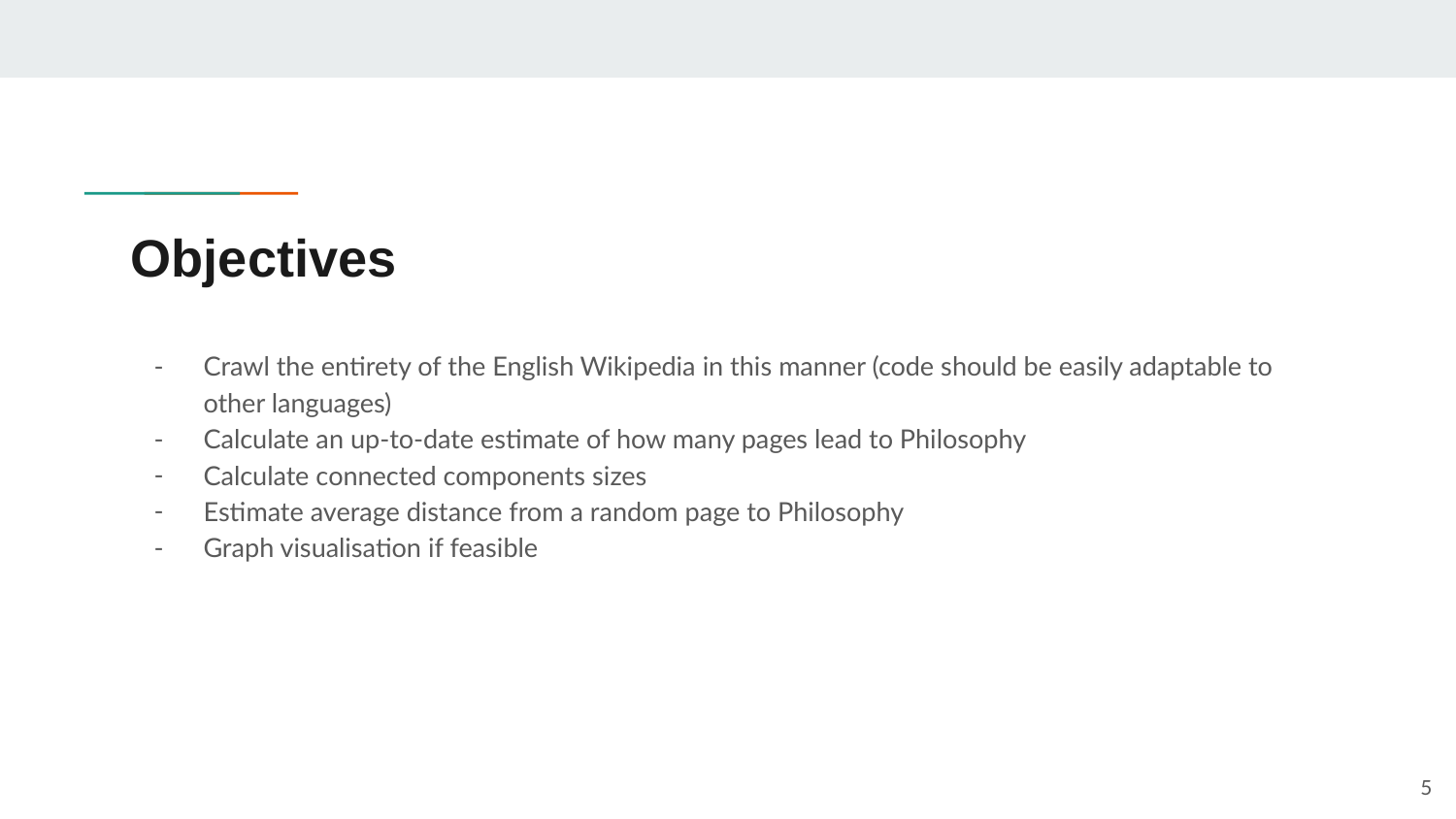

# Objectives
Crawl the entirety of the English Wikipedia in this manner (code should be easily adaptable to other languages)
Calculate an up-to-date estimate of how many pages lead to Philosophy
Calculate connected components sizes
Estimate average distance from a random page to Philosophy
Graph visualisation if feasible
5